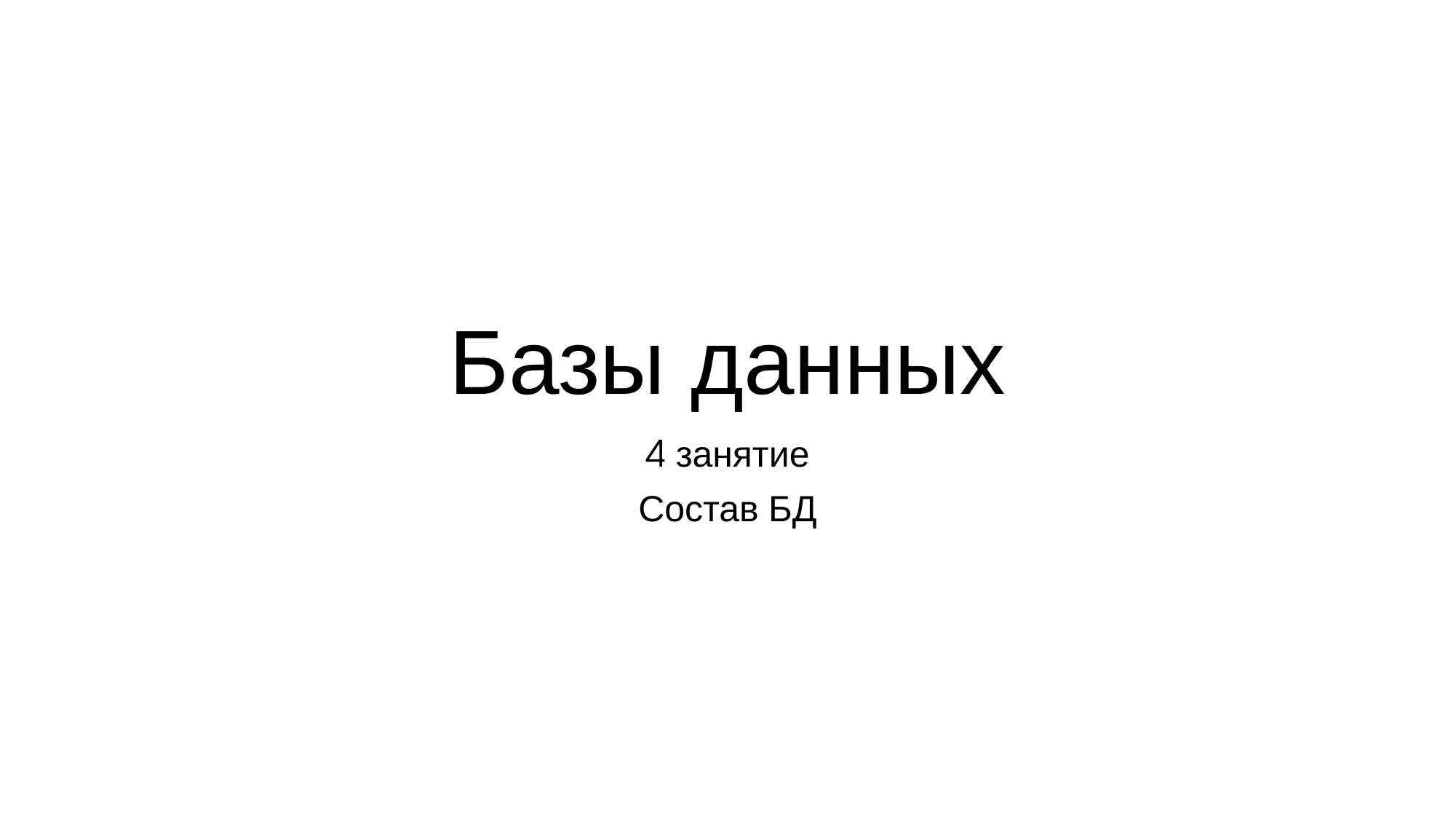

# Базы данных
4 занятие
Состав БД